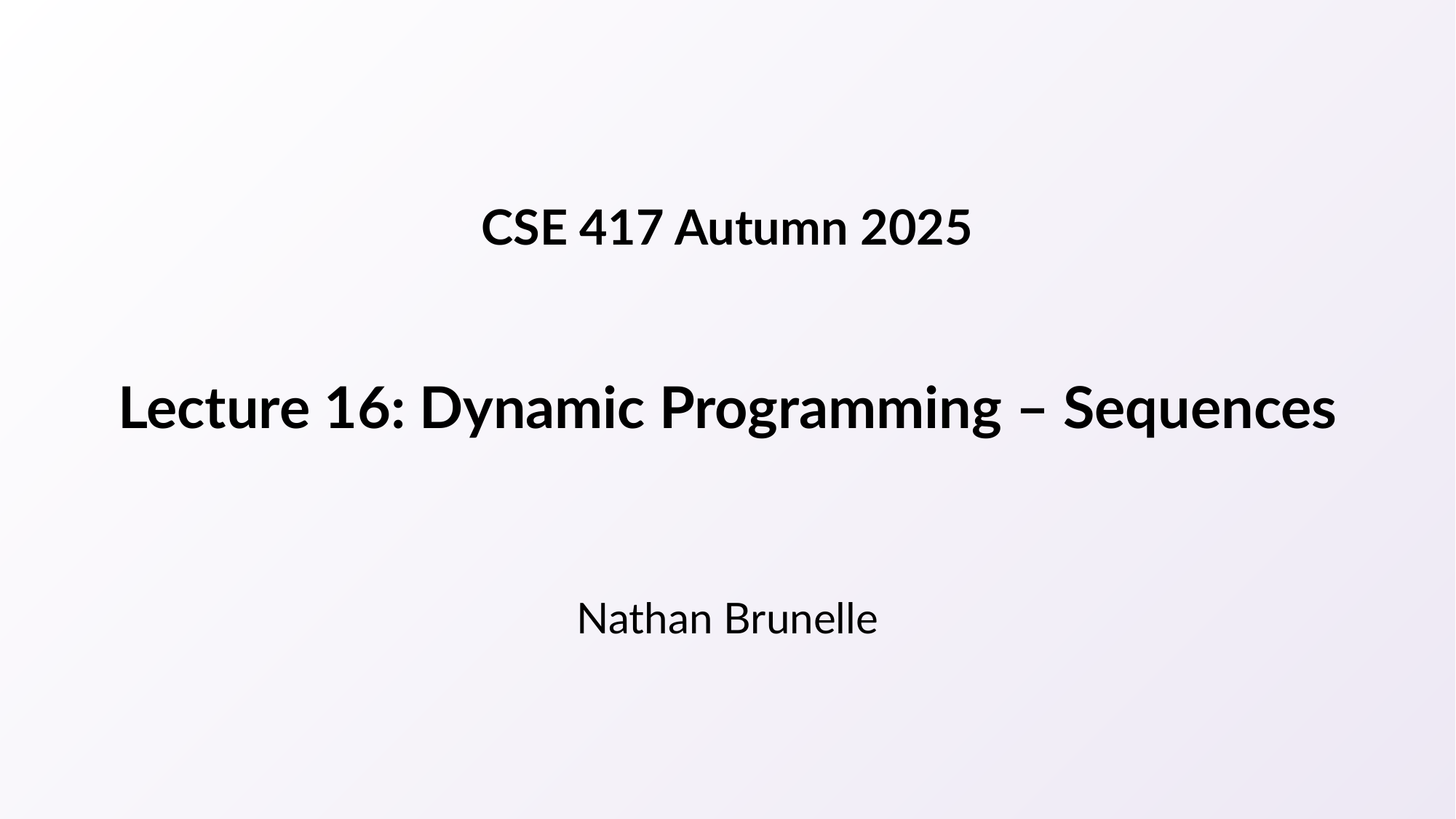

# Lecture 16: Dynamic Programming – Sequences
Nathan Brunelle